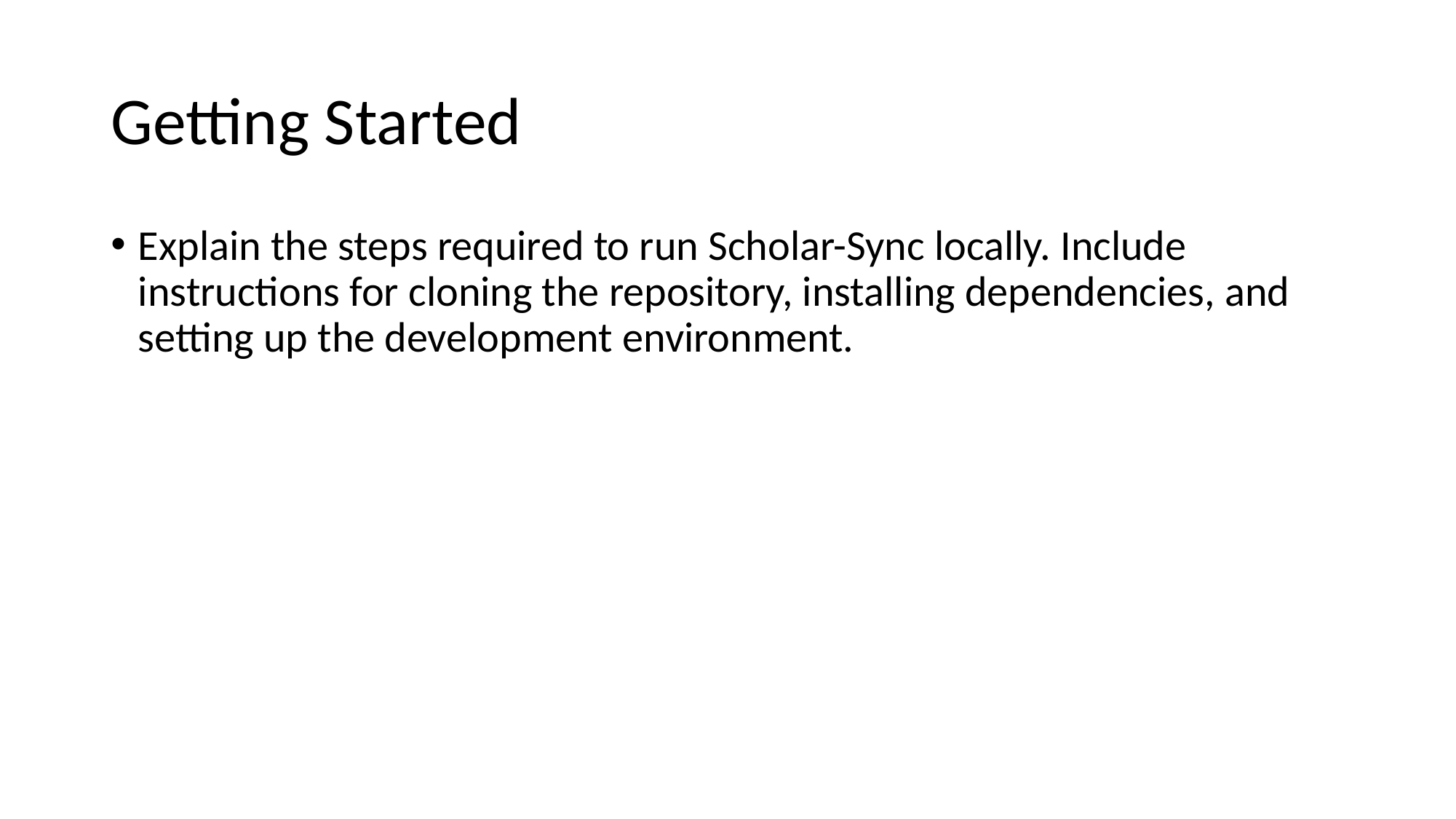

# Getting Started
Explain the steps required to run Scholar-Sync locally. Include instructions for cloning the repository, installing dependencies, and setting up the development environment.